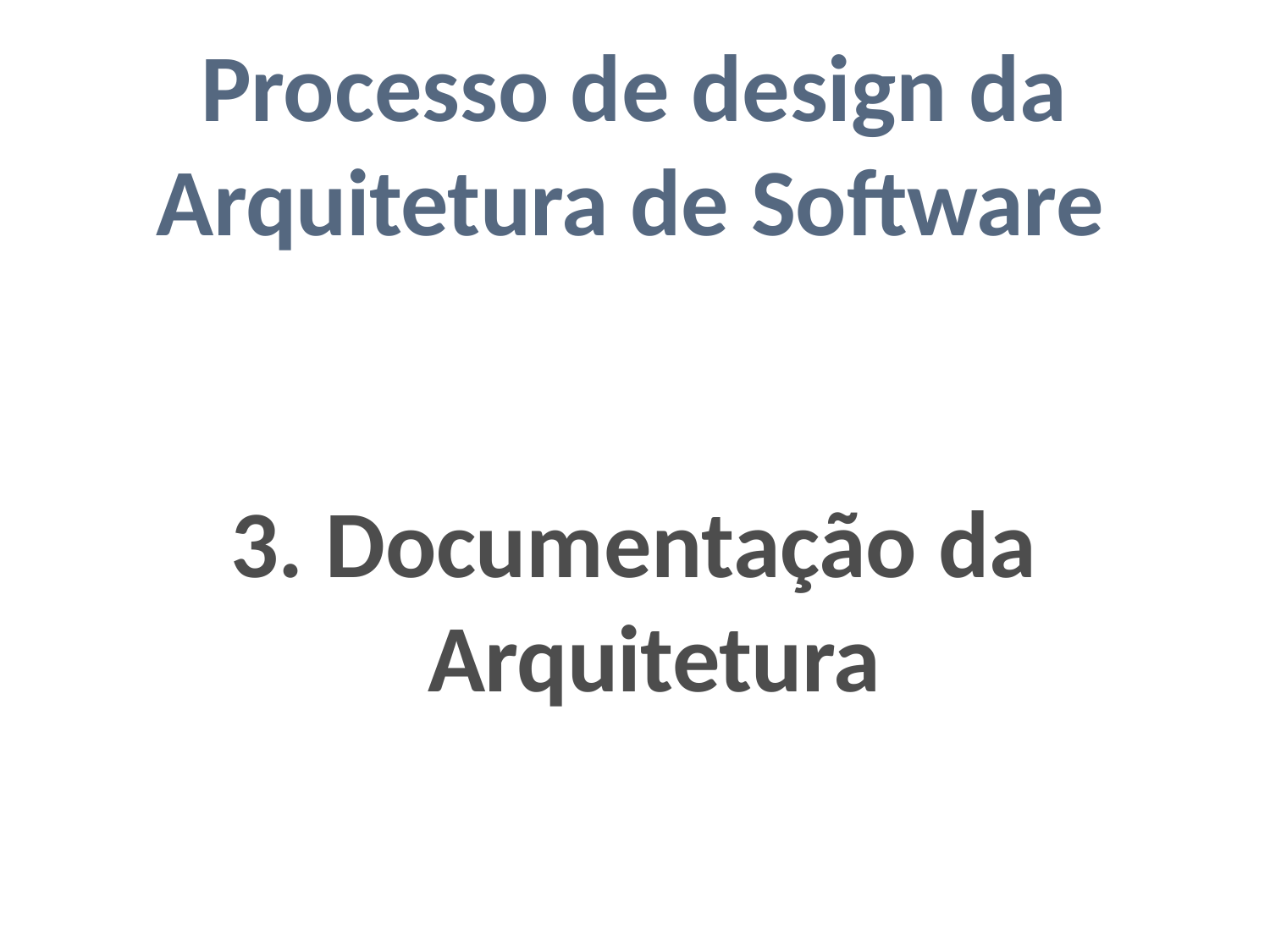

35
# Processo de design da  Arquitetura de Software
3. Documentação da  Arquitetura